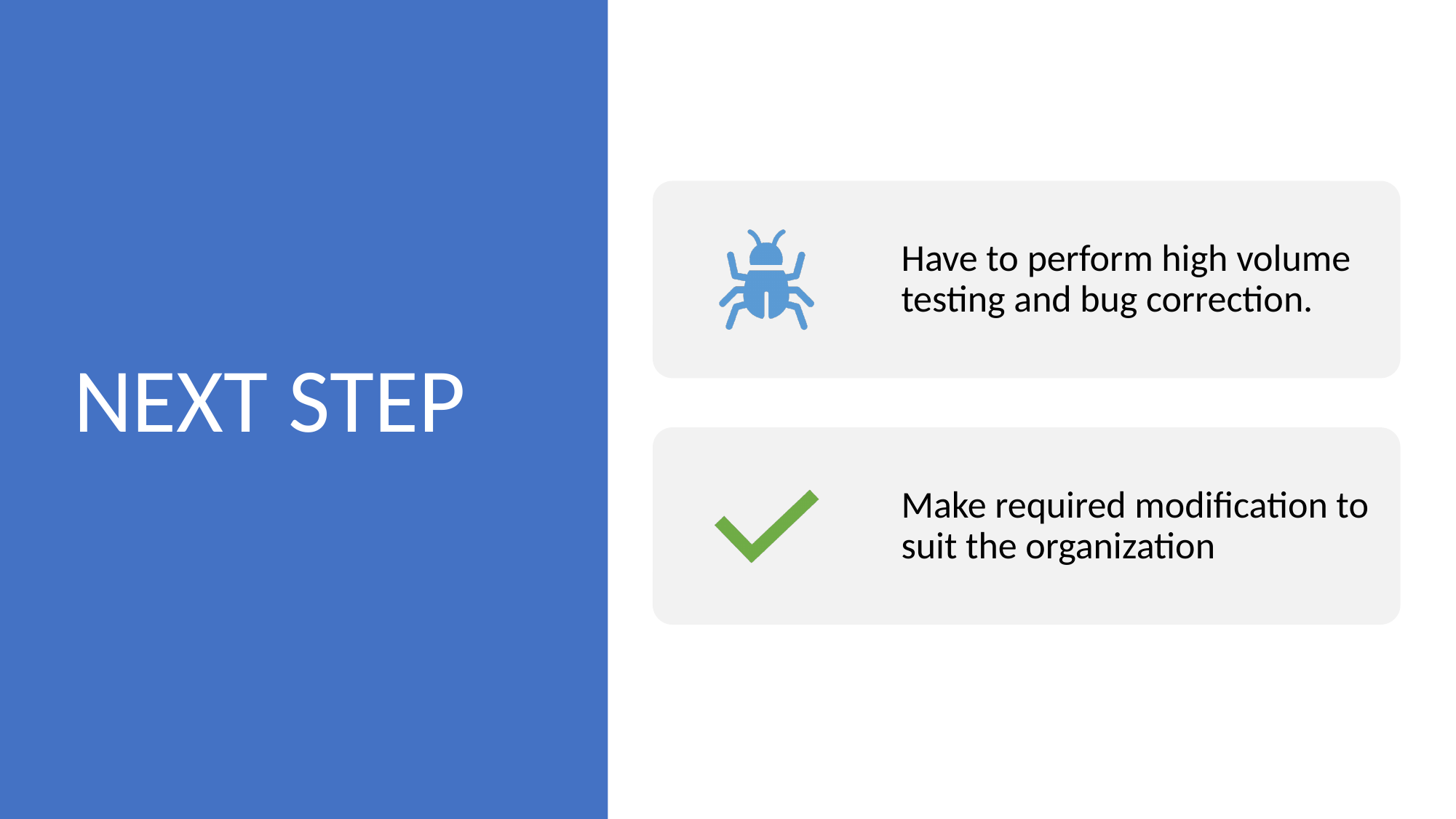

# NEXT STEP
Have to perform high volume testing and bug correction.
Make required modification to suit the organization